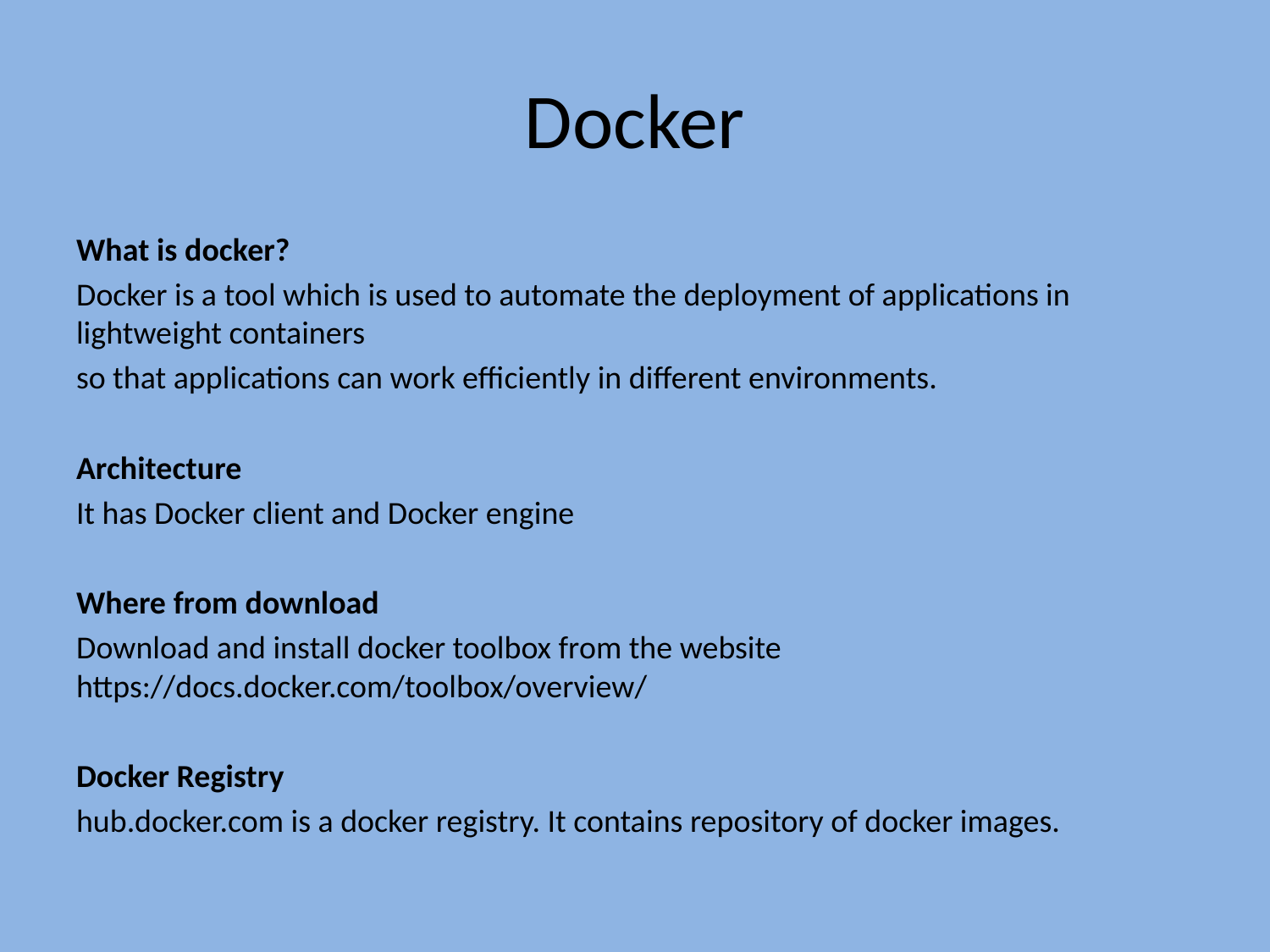

# Docker
What is docker?
Docker is a tool which is used to automate the deployment of applications in lightweight containers
so that applications can work efficiently in different environments.

Architecture
It has Docker client and Docker engine

Where from download
Download and install docker toolbox from the website https://docs.docker.com/toolbox/overview/

Docker Registry
hub.docker.com is a docker registry. It contains repository of docker images.